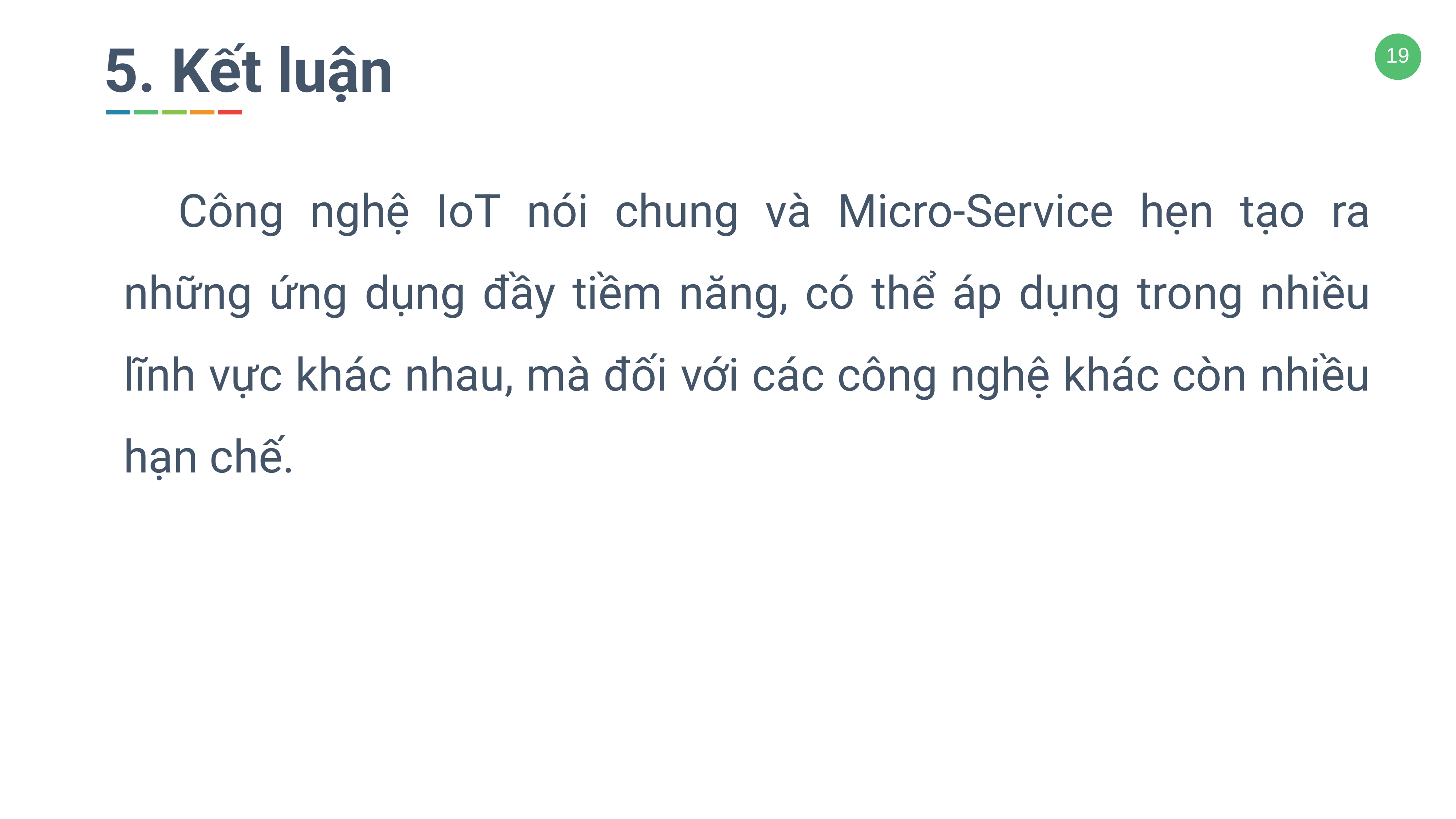

5. Kết luận

	Công nghệ IoT nói chung và Micro-Service hẹn tạo ra những ứng dụng đầy tiềm năng, có thể áp dụng trong nhiều lĩnh vực khác nhau, mà đối với các công nghệ khác còn nhiều hạn chế.